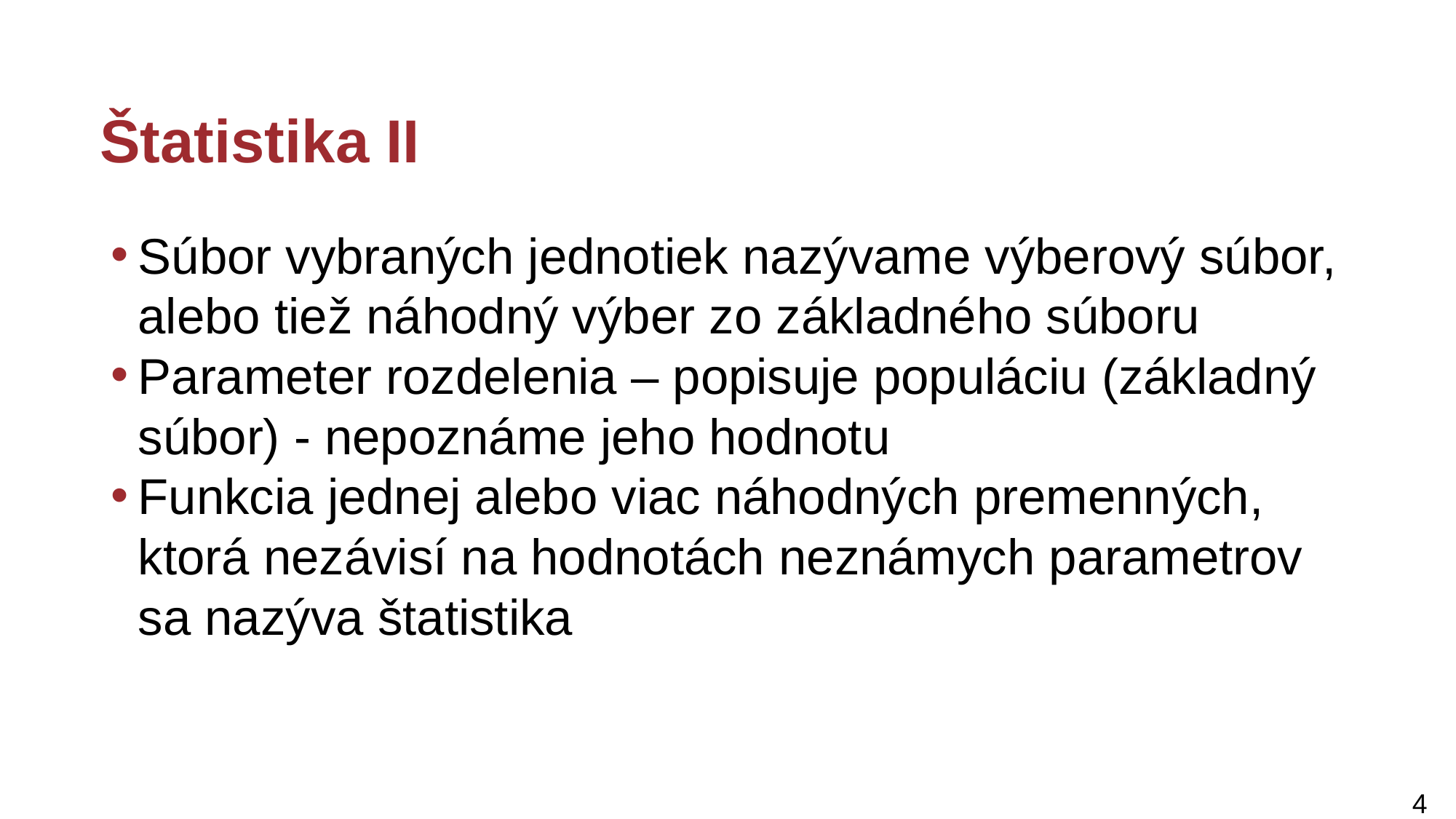

# Štatistika II
Súbor vybraných jednotiek nazývame výberový súbor, alebo tiež náhodný výber zo základného súboru
Parameter rozdelenia – popisuje populáciu (základný súbor) - nepoznáme jeho hodnotu
Funkcia jednej alebo viac náhodných premenných, ktorá nezávisí na hodnotách neznámych parametrov sa nazýva štatistika